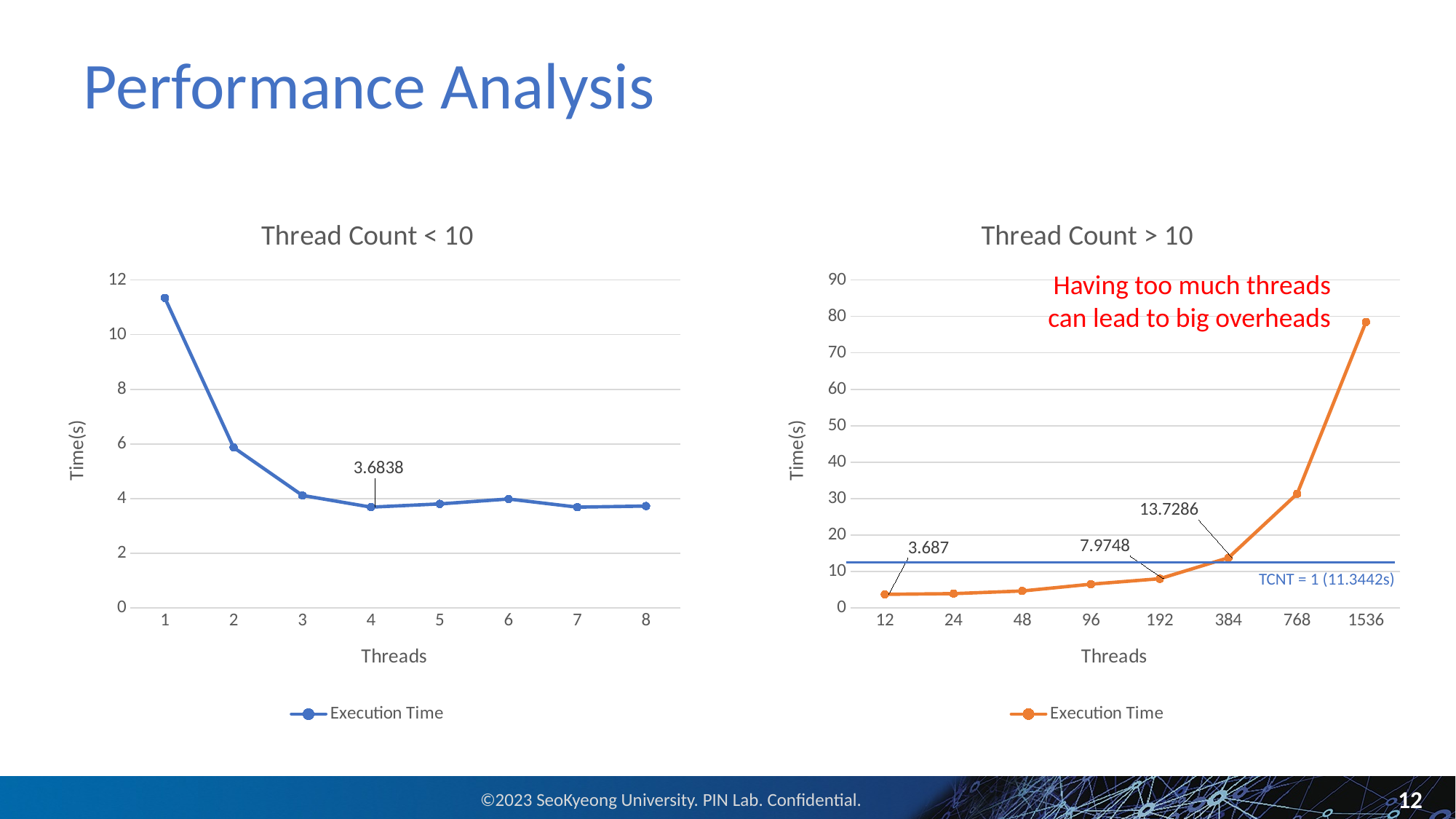

# Performance Analysis

### Chart: Thread Count < 10

| Category | Execution Time |
|---|---|
| 1 | 11.3442 |
| 2 | 5.869 |
| 3 | 4.1137 |
| 4 | 3.6838 |
| 5 | 3.8022 |
| 6 | 3.981 |
| 7 | 3.6843 |
| 8 | 3.7237 |

### Chart: Thread Count > 10

| Category | Execution Time |
|---|---|
| 12 | 3.687 |
| 24 | 3.8747 |
| 48 | 4.6115 |
| 96 | 6.4745 |
| 192 | 7.9748 |
| 384 | 13.7286 |
| 768 | 31.2953 |
| 1536 | 78.4801 |
Having too much threads
can lead to big overheads
TCNT = 1 (11.3442s)
12